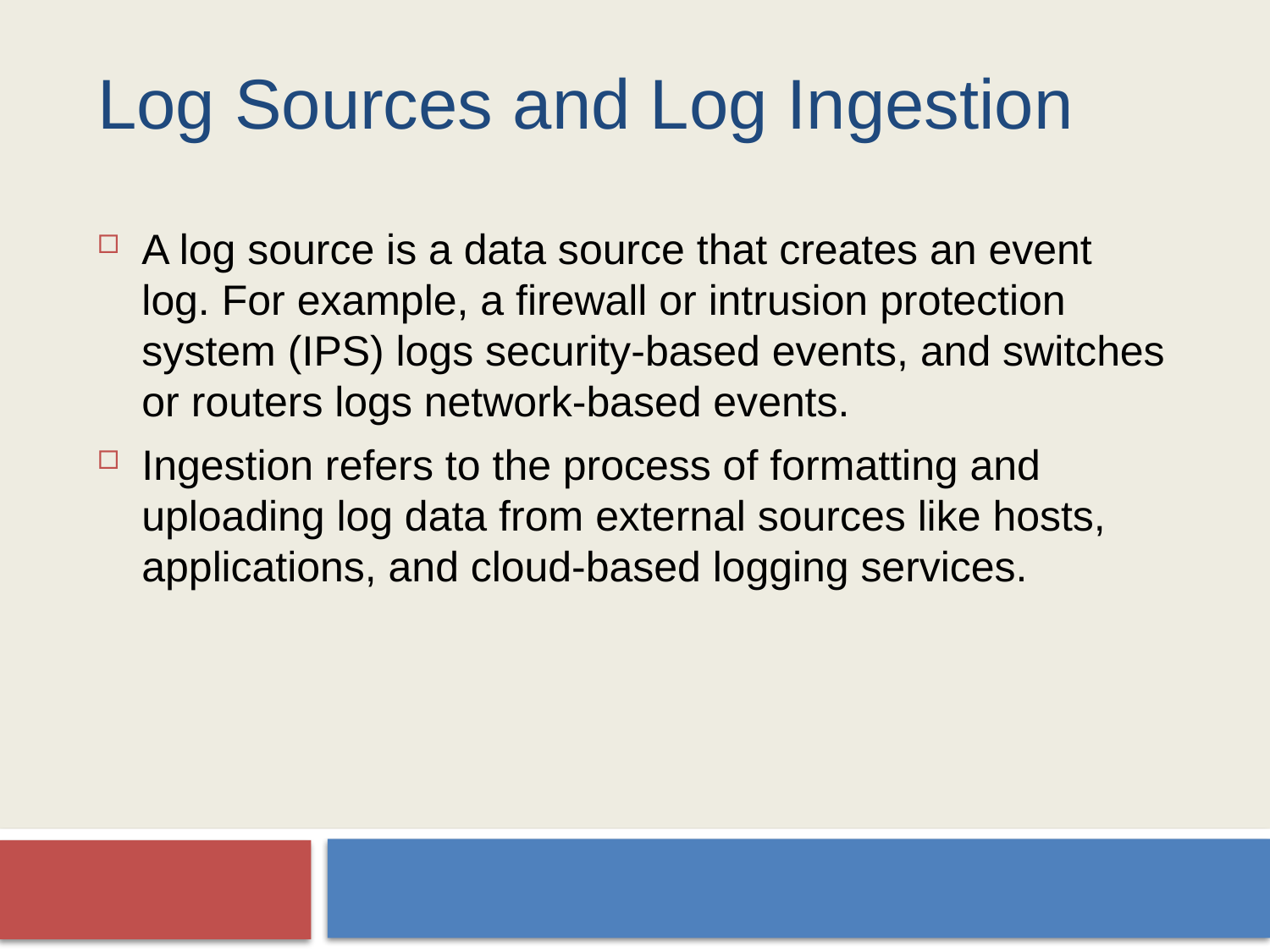

# Log Sources and Log Ingestion
A log source is a data source that creates an event log. For example, a firewall or intrusion protection system (IPS) logs security-based events, and switches or routers logs network-based events.
Ingestion refers to the process of formatting and uploading log data from external sources like hosts, applications, and cloud-based logging services.